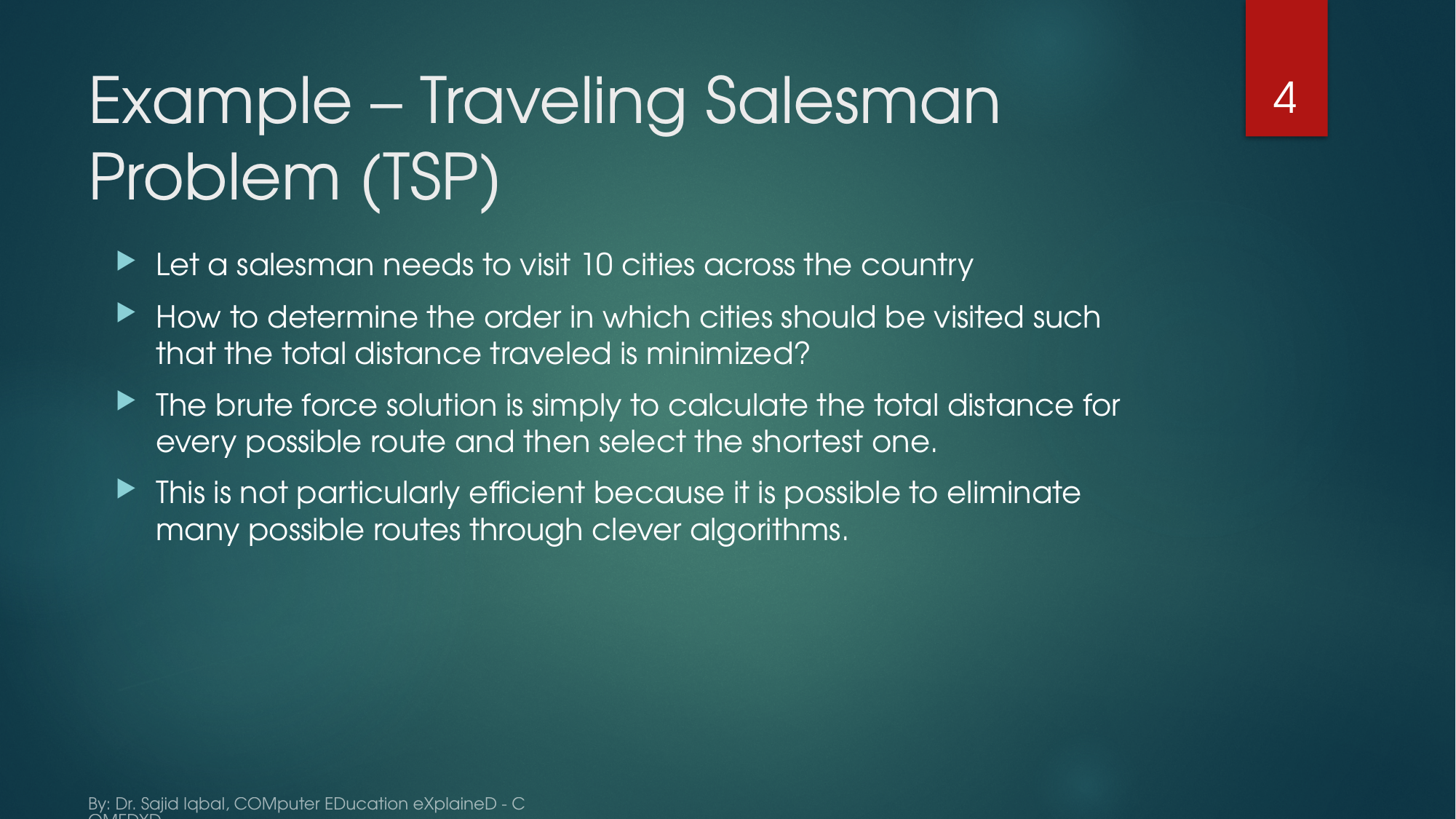

4
# Example – Traveling Salesman Problem (TSP)
Let a salesman needs to visit 10 cities across the country
How to determine the order in which cities should be visited such that the total distance traveled is minimized?
The brute force solution is simply to calculate the total distance for every possible route and then select the shortest one.
This is not particularly efficient because it is possible to eliminate many possible routes through clever algorithms.
By: Dr. Sajid Iqbal, COMputer EDucation eXplaineD - COMEDXD